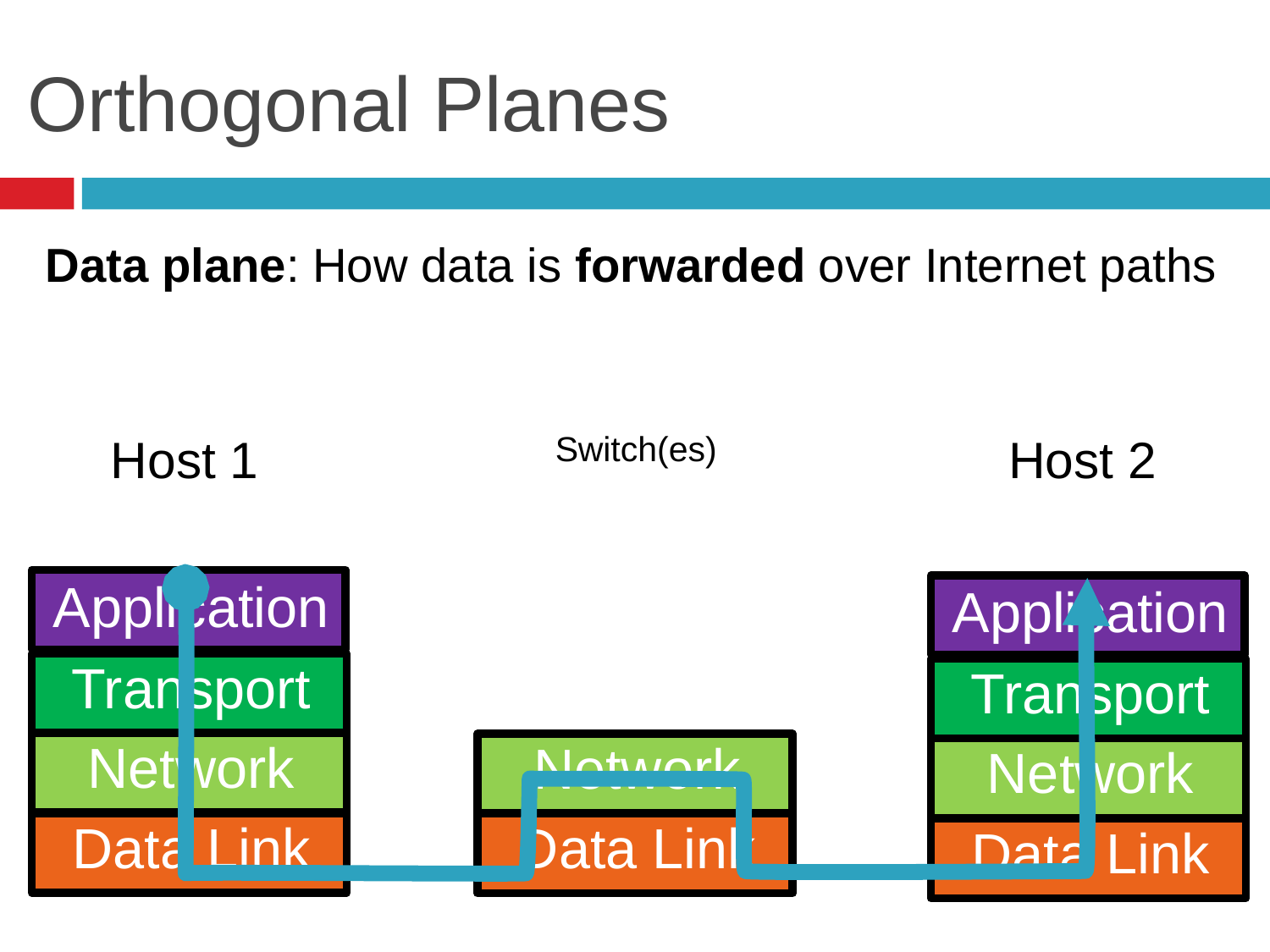

# Orthogonal Planes
32
Data plane: How data is forwarded over Internet paths
Host 1
Host 2
Switch(es)

Application

Application
Transport

Transport

Network

Network

Network

Data Link

Data Link

Data Link